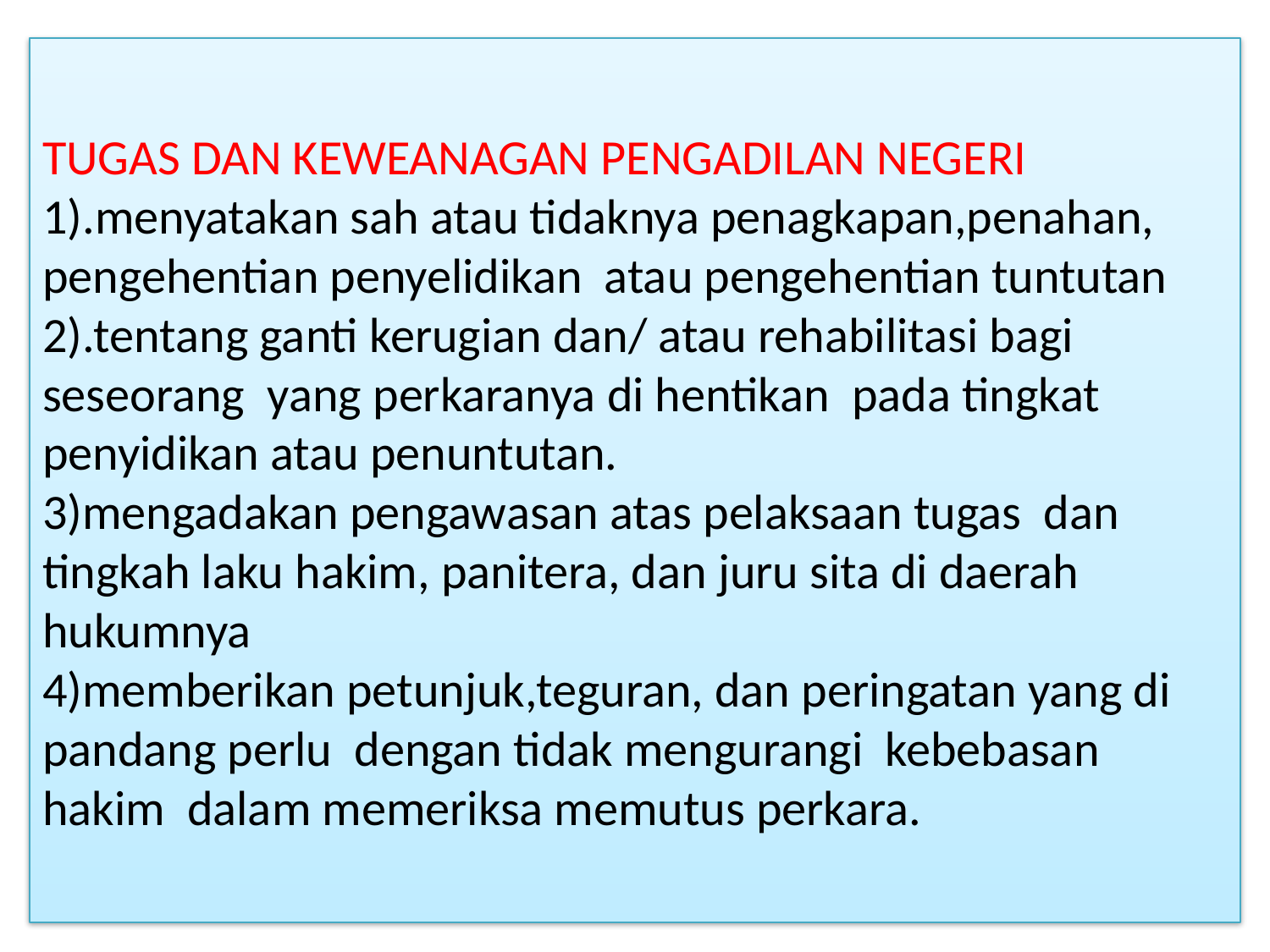

# TUGAS DAN KEWEANAGAN PENGADILAN NEGERI 1).menyatakan sah atau tidaknya penagkapan,penahan, pengehentian penyelidikan  atau pengehentian tuntutan 2).tentang ganti kerugian dan/ atau rehabilitasi bagi seseorang  yang perkaranya di hentikan  pada tingkat penyidikan atau penuntutan. 3)mengadakan pengawasan atas pelaksaan tugas  dan tingkah laku hakim, panitera, dan juru sita di daerah hukumnya 4)memberikan petunjuk,teguran, dan peringatan yang di pandang perlu  dengan tidak mengurangi  kebebasan hakim  dalam memeriksa memutus perkara.